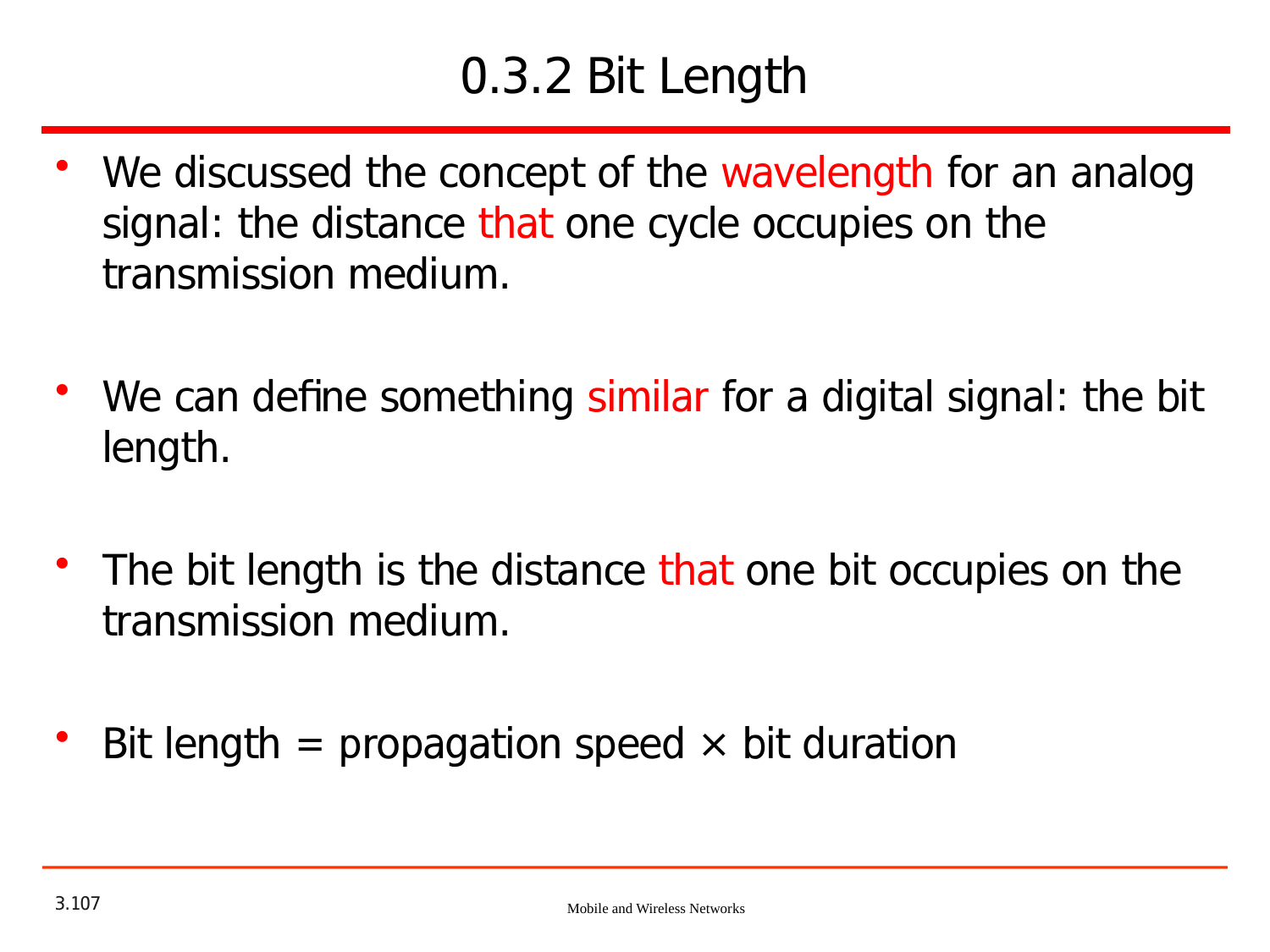

# 0.3.2 Bit Length
We discussed the concept of the wavelength for an analog signal: the distance that one cycle occupies on the transmission medium.

We can define something similar for a digital signal: the bit length.

The bit length is the distance that one bit occupies on the transmission medium.

Bit length = propagation speed × bit duration
3.107
Mobile and Wireless Networks